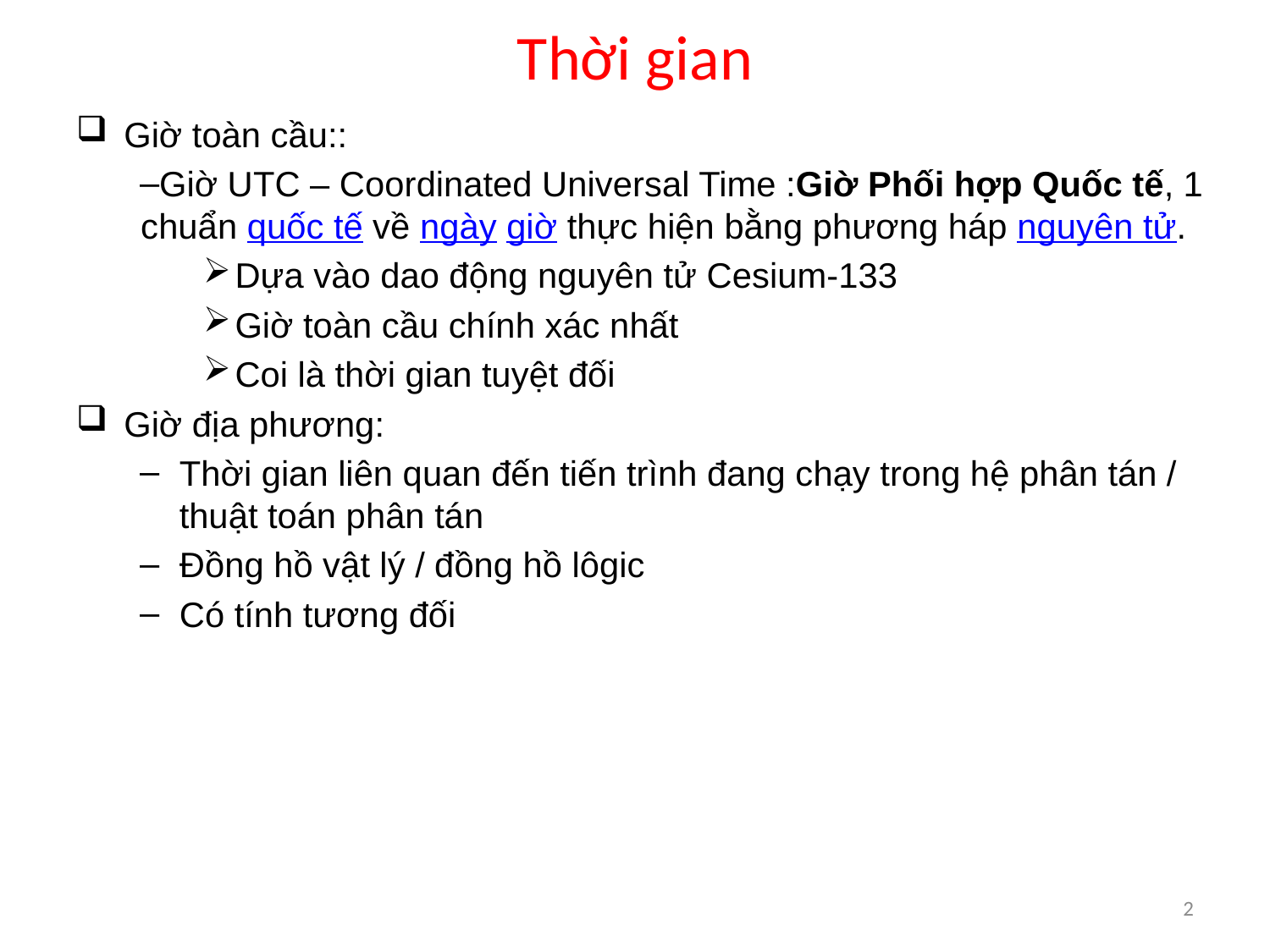

# Thời gian
Giờ toàn cầu::
Giờ UTC – Coordinated Universal Time :Giờ Phối hợp Quốc tế, 1 chuẩn quốc tế về ngày giờ thực hiện bằng phương háp nguyên tử.
Dựa vào dao động nguyên tử Cesium-133
Giờ toàn cầu chính xác nhất
Coi là thời gian tuyệt đối
Giờ địa phương:
Thời gian liên quan đến tiến trình đang chạy trong hệ phân tán / thuật toán phân tán
Đồng hồ vật lý / đồng hồ lôgic
Có tính tương đối
2